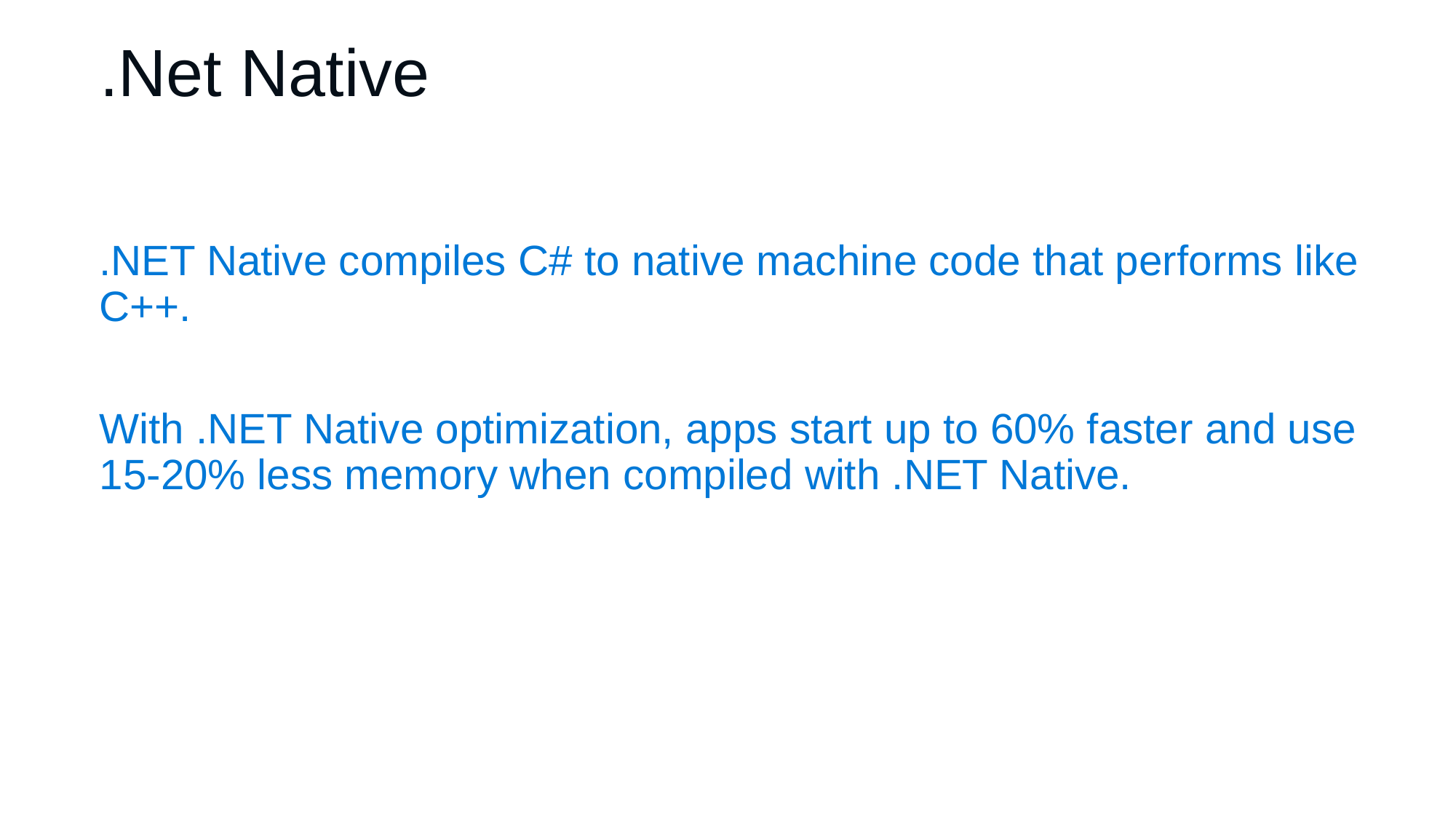

# .Net Native

.NET Native compiles C# to native machine code that performs like C++.

With .NET Native optimization, apps start up to 60% faster and use 15-20% less memory when compiled with .NET Native.